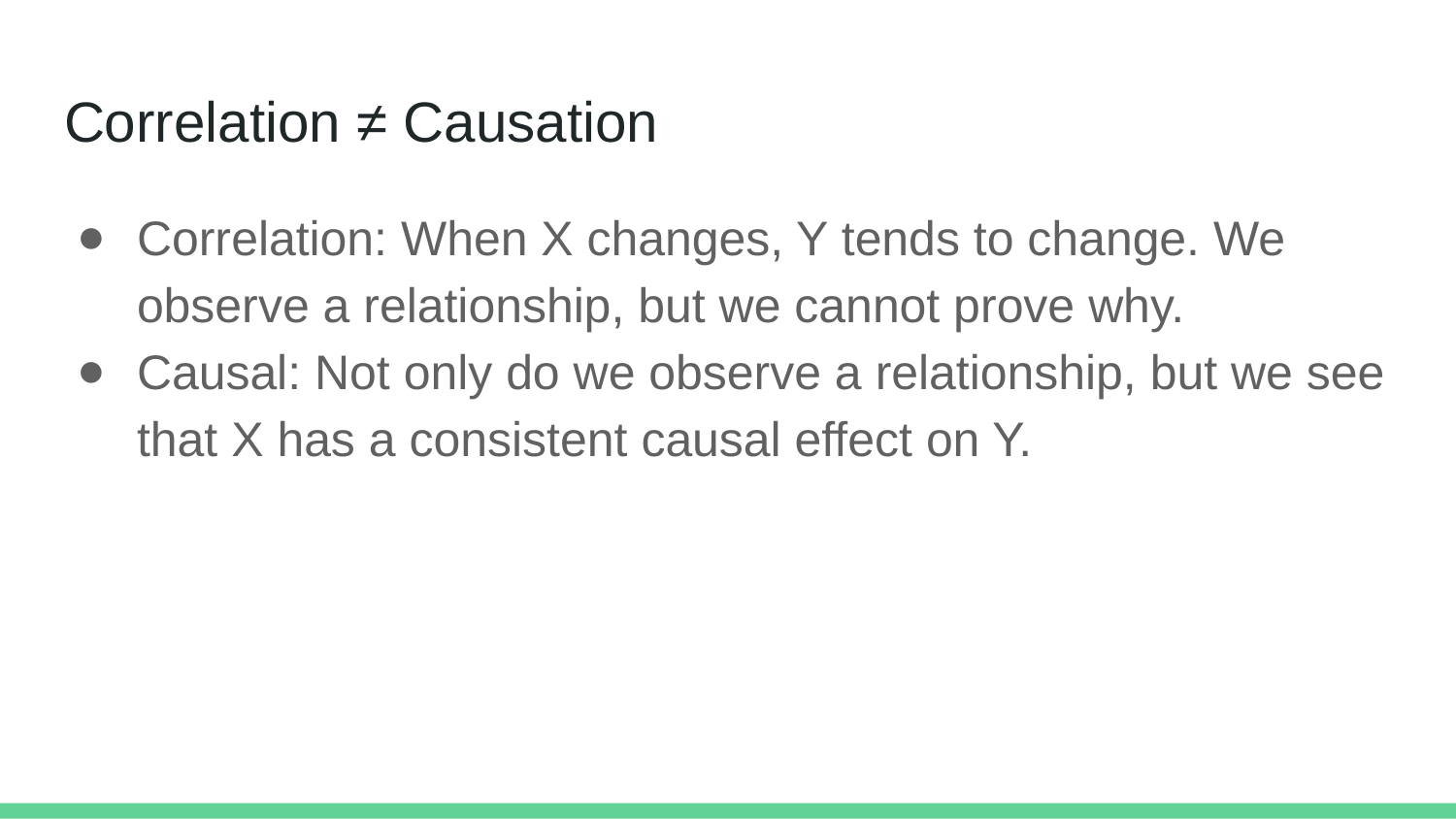

# Correlation ≠ Causation
Correlation: When X changes, Y tends to change. We observe a relationship, but we cannot prove why.
Causal: Not only do we observe a relationship, but we see that X has a consistent causal effect on Y.